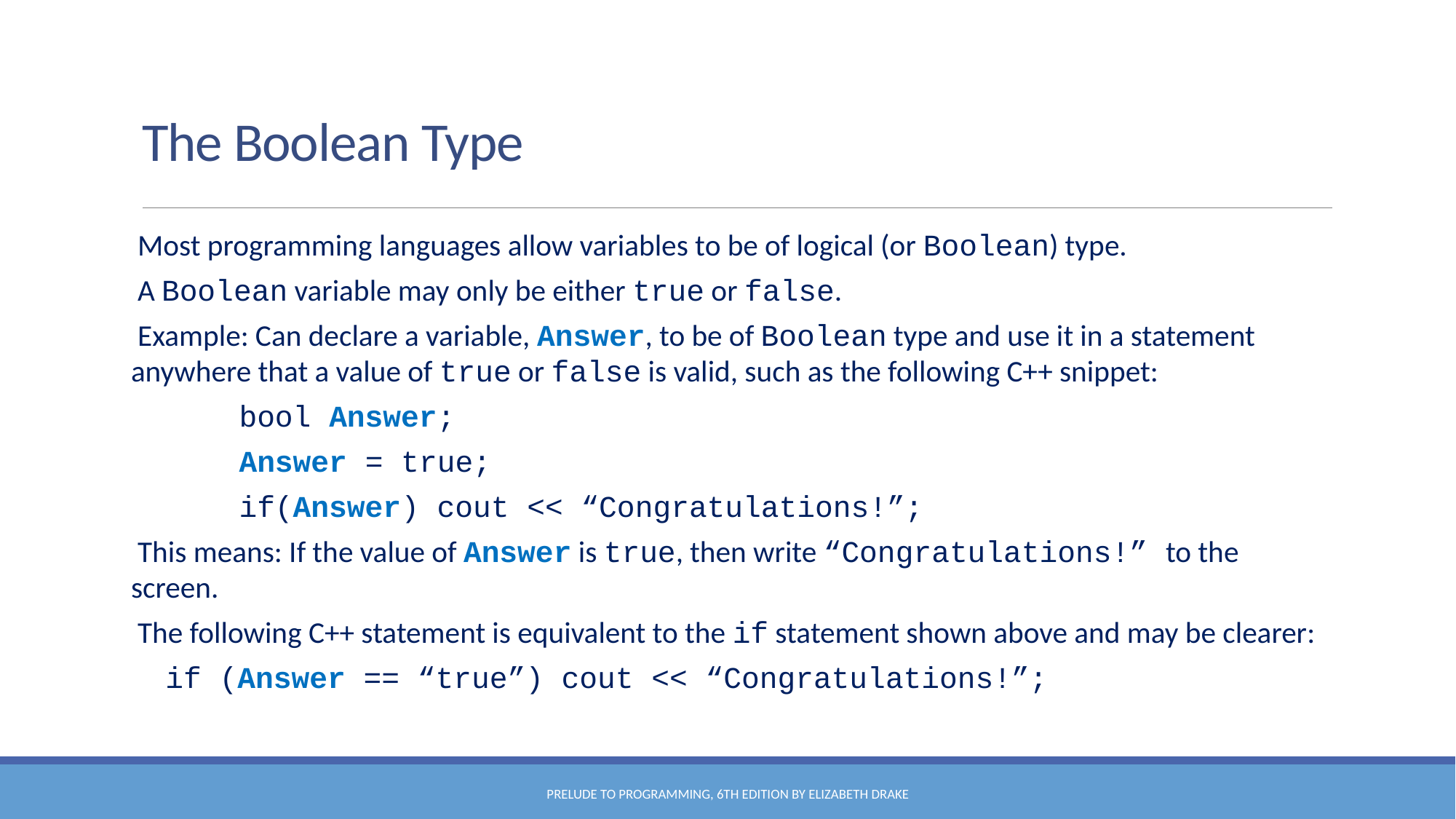

# The Boolean Type
Most programming languages allow variables to be of logical (or Boolean) type.
A Boolean variable may only be either true or false.
Example: Can declare a variable, Answer, to be of Boolean type and use it in a statement anywhere that a value of true or false is valid, such as the following C++ snippet:
	bool Answer;
	Answer = true;
	if(Answer) cout << “Congratulations!”;
This means: If the value of Answer is true, then write “Congratulations!” to the screen.
The following C++ statement is equivalent to the if statement shown above and may be clearer:
	if (Answer == “true”) cout << “Congratulations!”;
Prelude to Programming, 6th edition by Elizabeth Drake